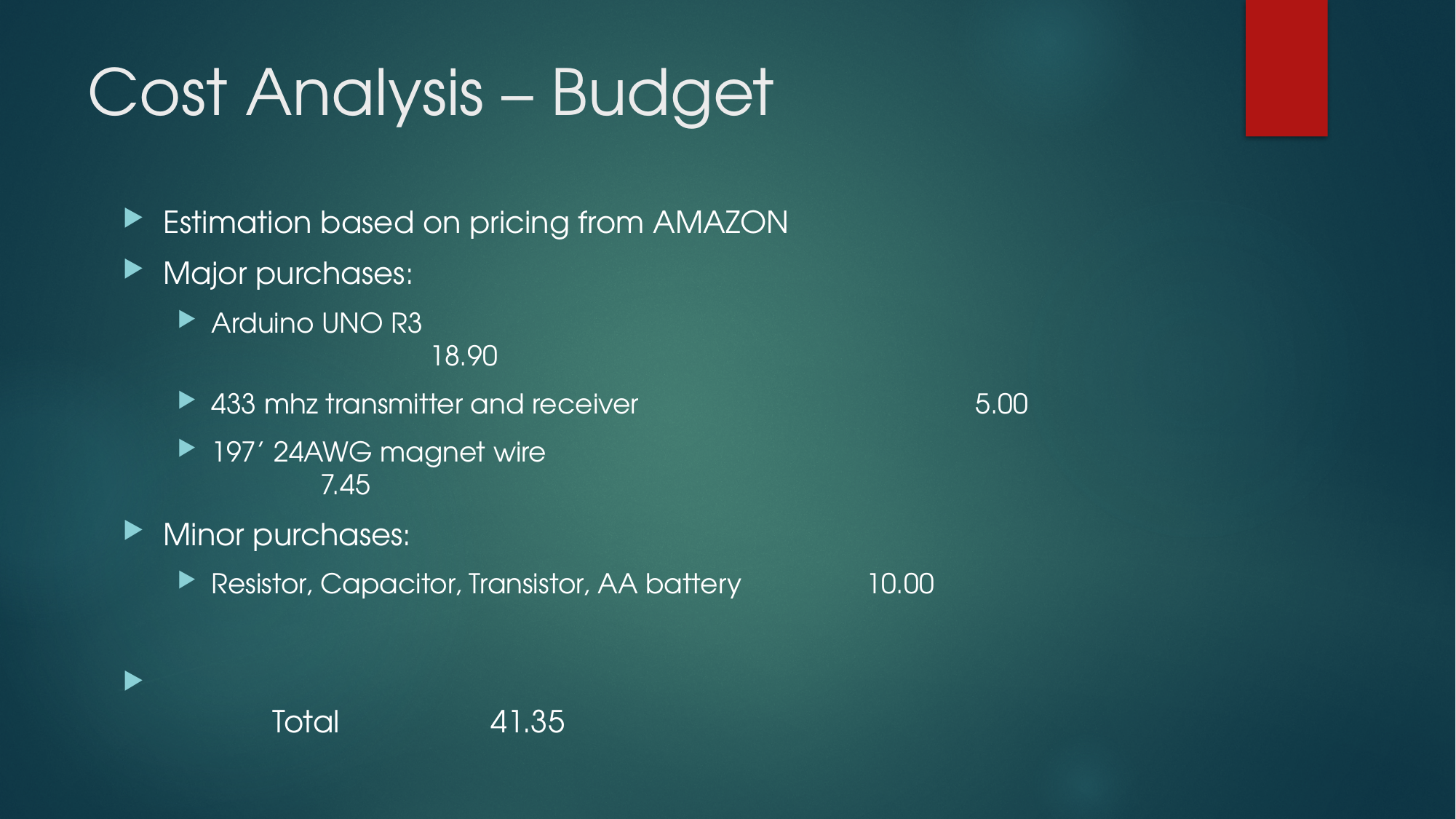

# Cost Analysis – Budget
Estimation based on pricing from AMAZON
Major purchases:
Arduino UNO R3 								18.90
433 mhz transmitter and receiver				5.00
197’ 24AWG magnet wire						7.45
Minor purchases:
Resistor, Capacitor, Transistor, AA battery 		10.00

										Total		41.35